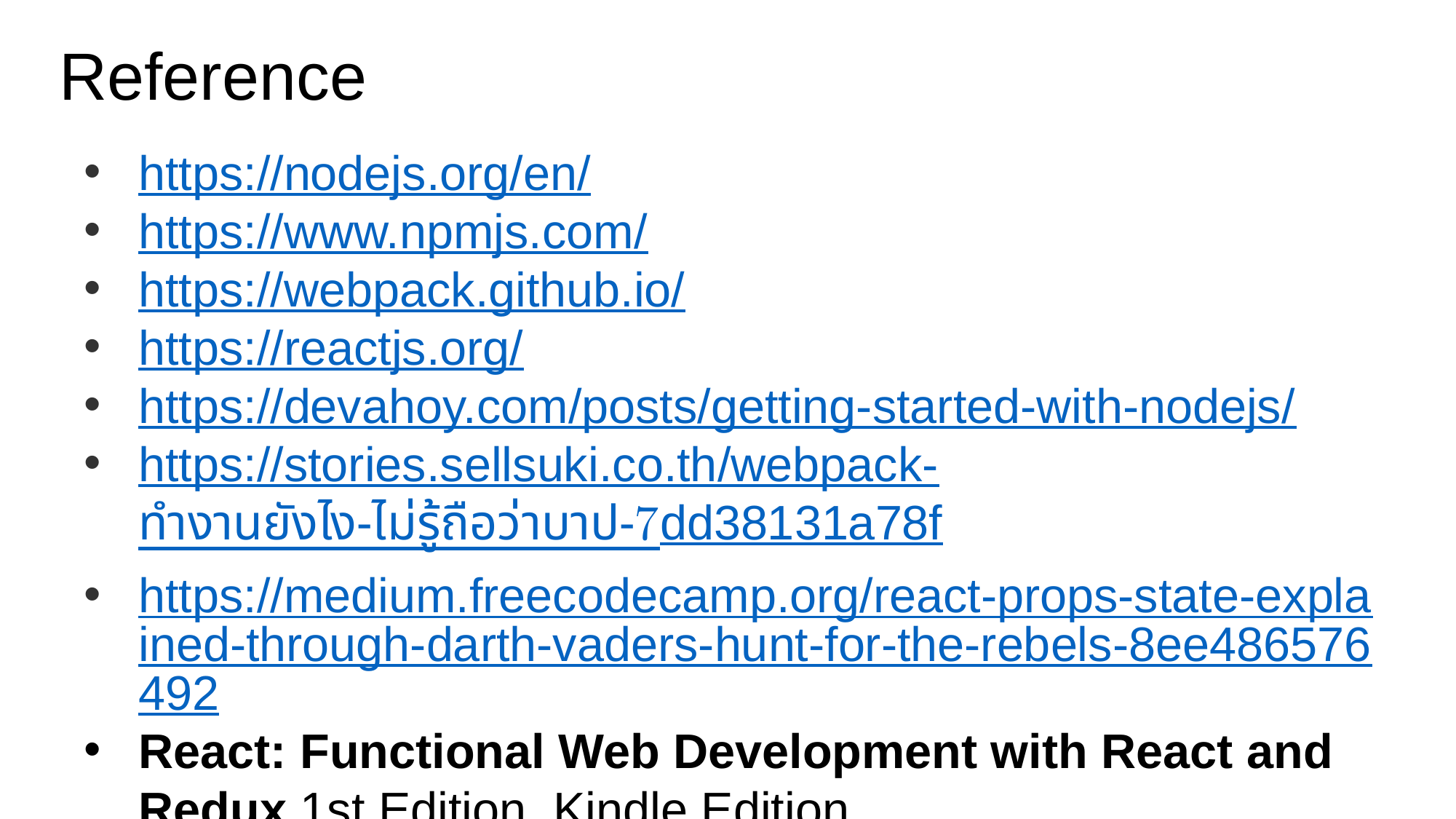

# Reference
https://nodejs.org/en/
https://www.npmjs.com/
https://webpack.github.io/
https://reactjs.org/
https://devahoy.com/posts/getting-started-with-nodejs/
https://stories.sellsuki.co.th/webpack-ทำงานยังไง-ไม่รู้ถือว่าบาป-7dd38131a78f
https://medium.freecodecamp.org/react-props-state-explained-through-darth-vaders-hunt-for-the-rebels-8ee486576492
React: Functional Web Development with React and Redux 1st Edition, Kindle Edition